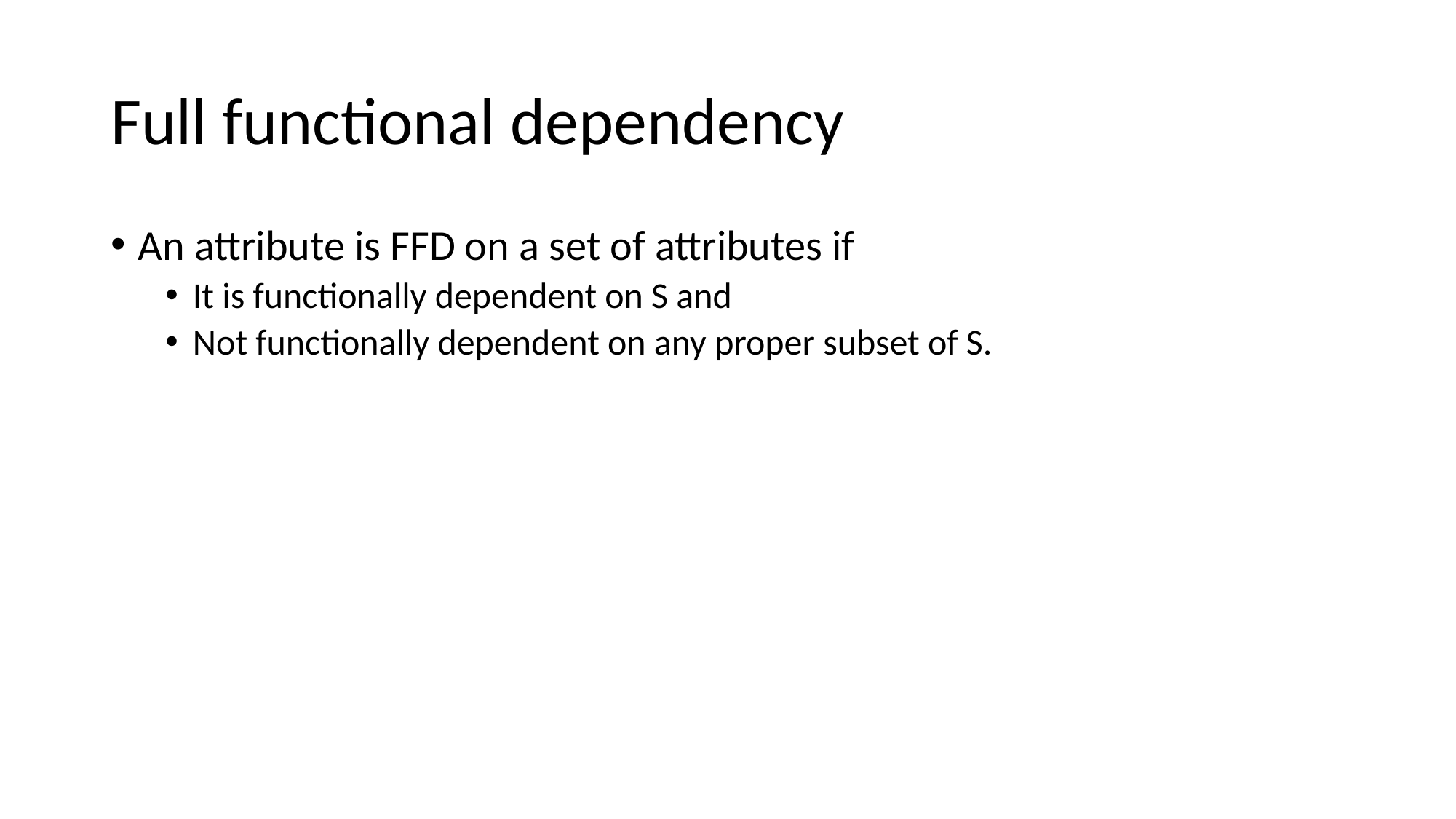

# Full functional dependency
An attribute is FFD on a set of attributes if
It is functionally dependent on S and
Not functionally dependent on any proper subset of S.